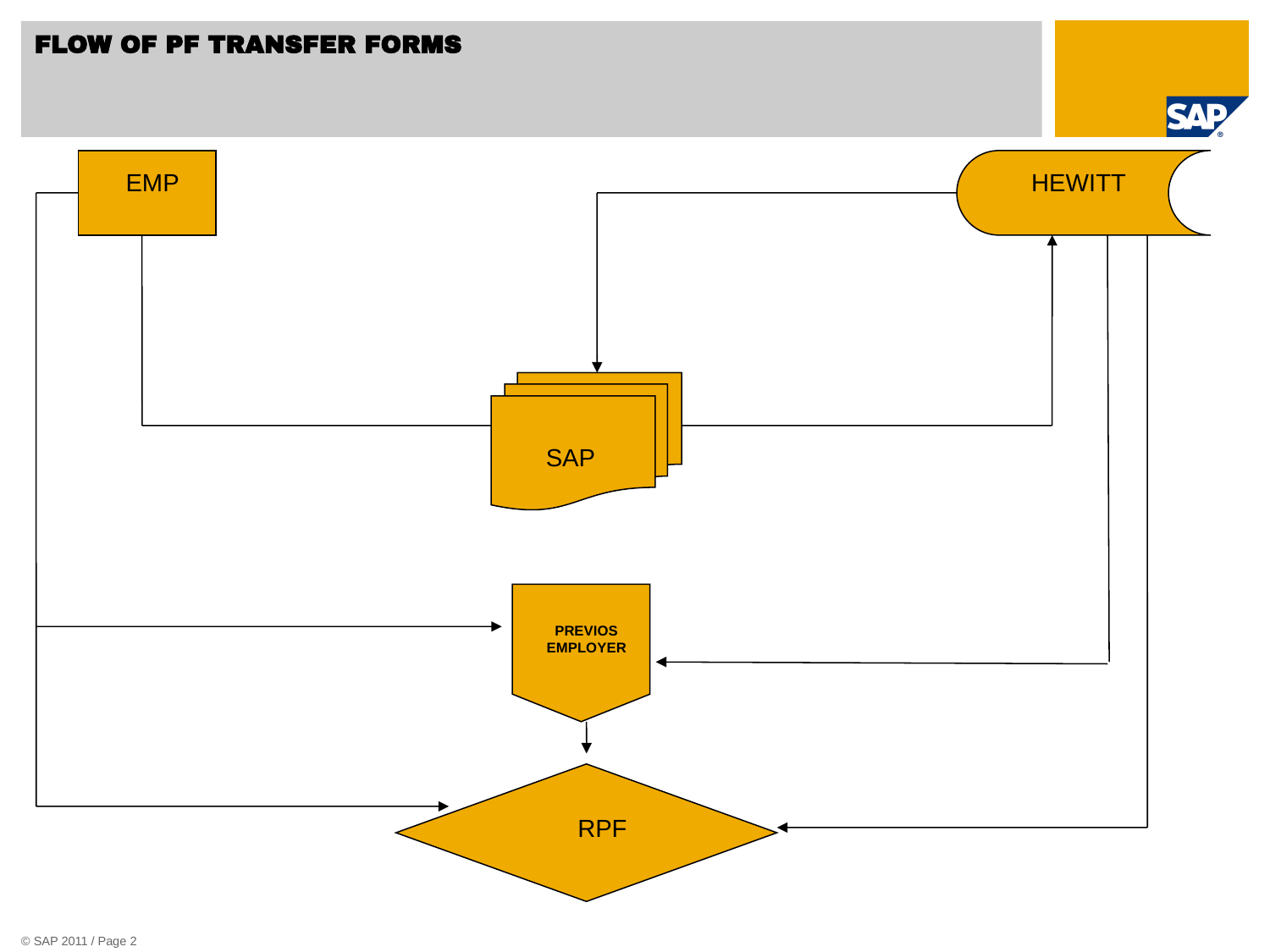

# FLOW OF PF TRANSFER FORMS

EMP
HEWITT

SAP

PREVIOS EMPLOYER

RPF

© SAP 2011 / Page 2